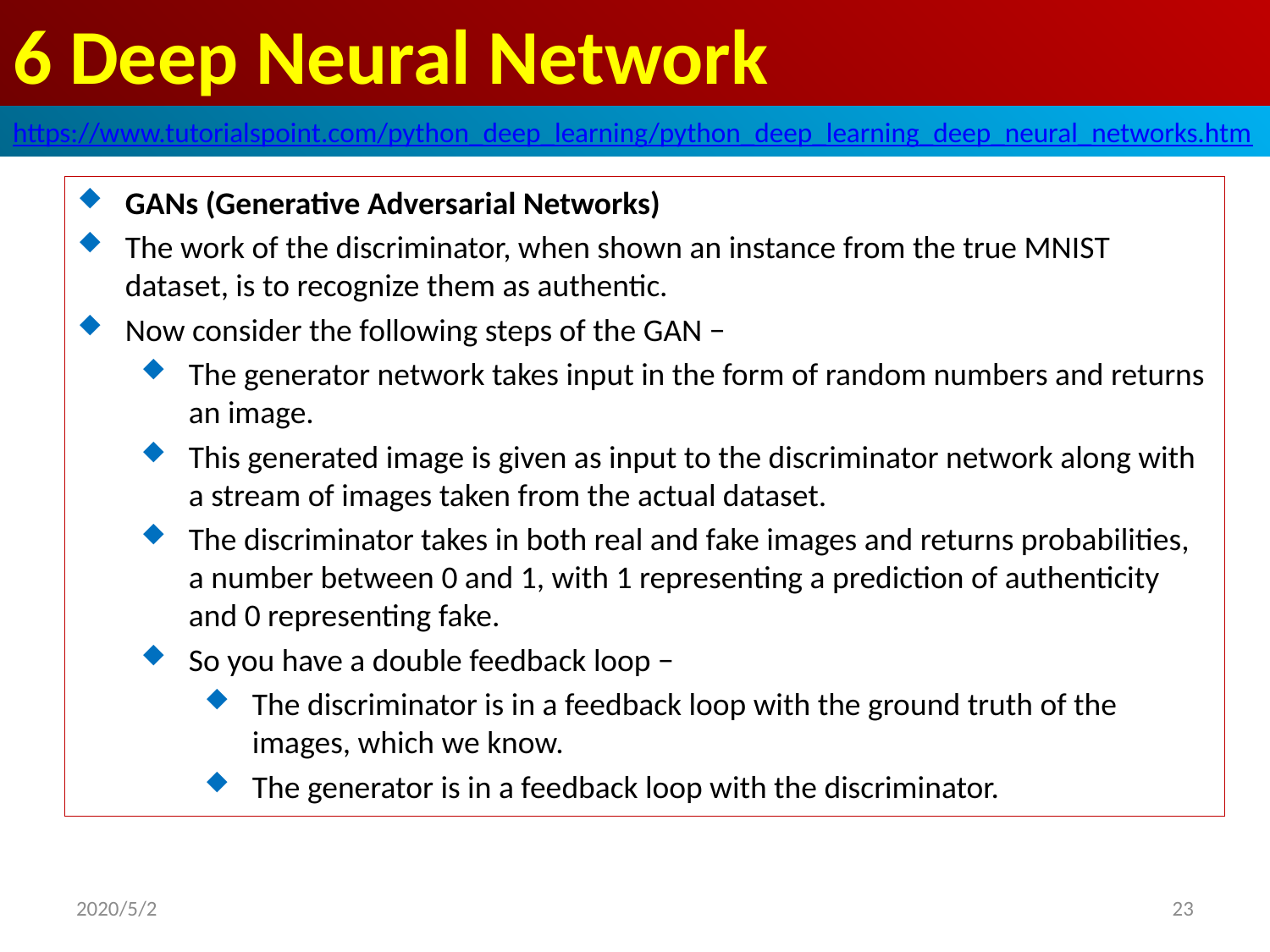

# 6 Deep Neural Network
https://www.tutorialspoint.com/python_deep_learning/python_deep_learning_deep_neural_networks.htm
GANs (Generative Adversarial Networks)
The work of the discriminator, when shown an instance from the true MNIST dataset, is to recognize them as authentic.
Now consider the following steps of the GAN −
The generator network takes input in the form of random numbers and returns an image.
This generated image is given as input to the discriminator network along with a stream of images taken from the actual dataset.
The discriminator takes in both real and fake images and returns probabilities, a number between 0 and 1, with 1 representing a prediction of authenticity and 0 representing fake.
So you have a double feedback loop −
The discriminator is in a feedback loop with the ground truth of the images, which we know.
The generator is in a feedback loop with the discriminator.
2020/5/2
23